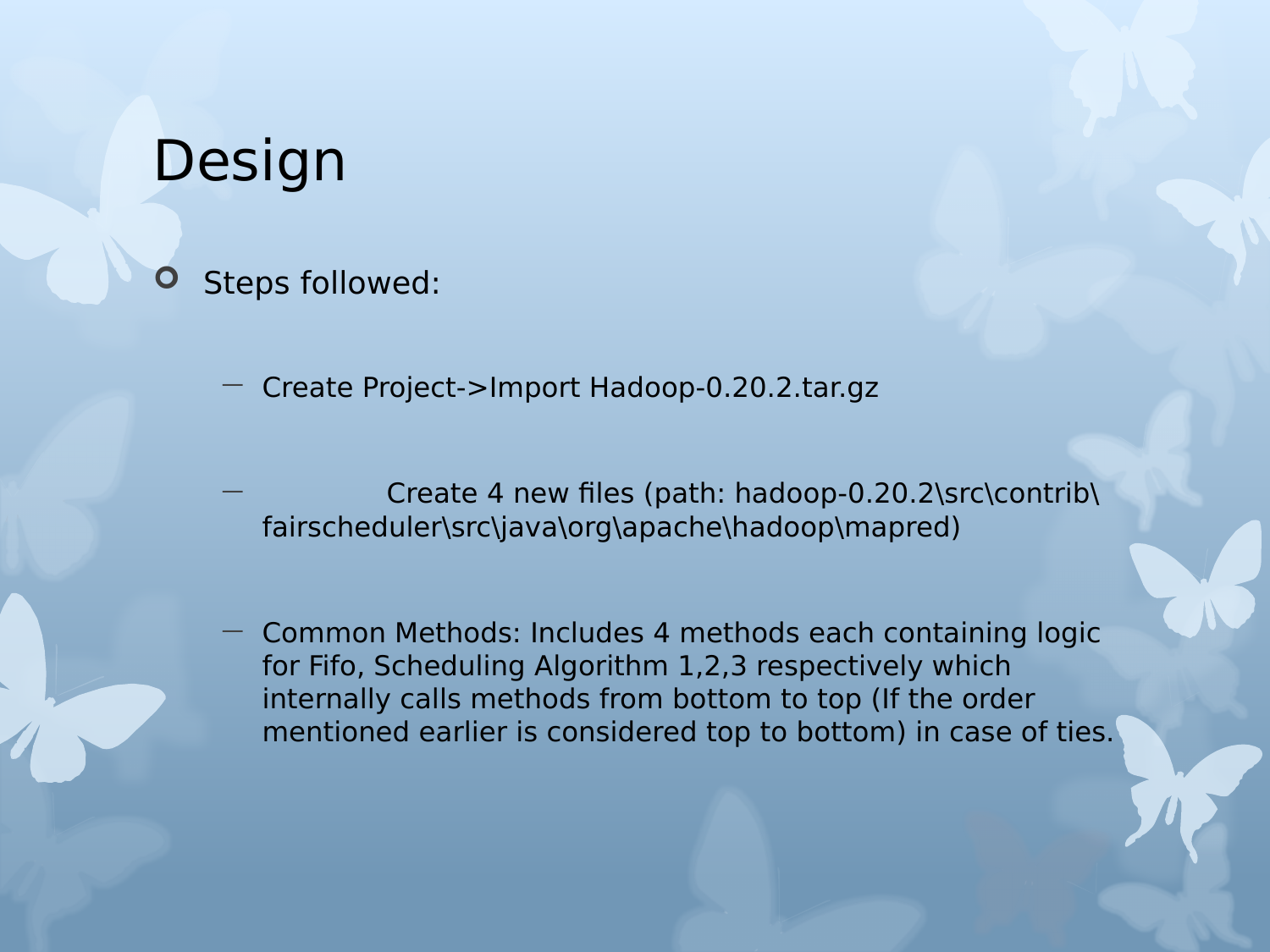

# Design
Steps followed:

Create Project->Import Hadoop-0.20.2.tar.gz

	Create 4 new files (path: hadoop-0.20.2\src\contrib\fairscheduler\src\java\org\apache\hadoop\mapred)

Common Methods: Includes 4 methods each containing logic for Fifo, Scheduling Algorithm 1,2,3 respectively which internally calls methods from bottom to top (If the order mentioned earlier is considered top to bottom) in case of ties.